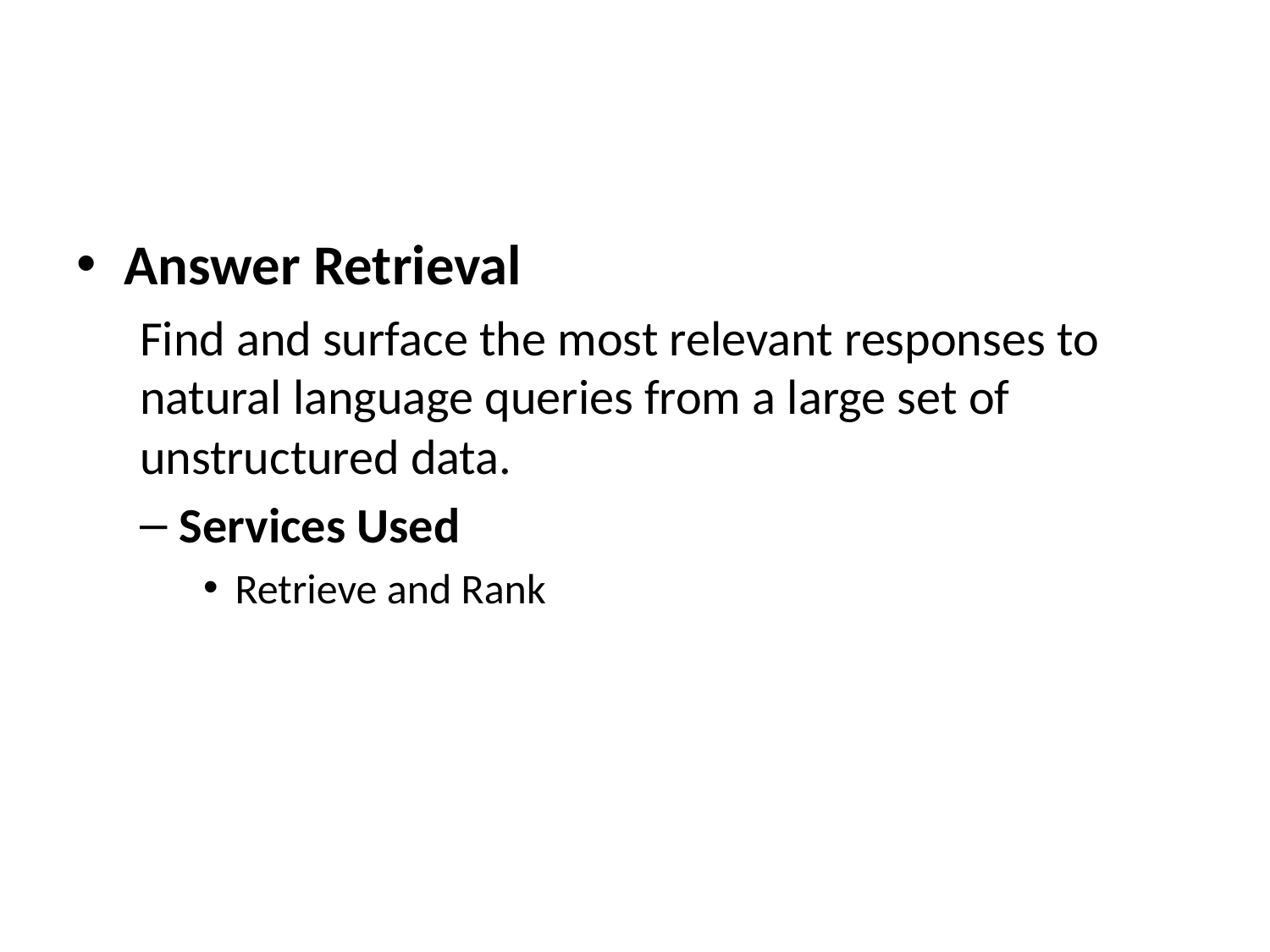

#
Answer Retrieval
Find and surface the most relevant responses to natural language queries from a large set of unstructured data.
Services Used
Retrieve and Rank